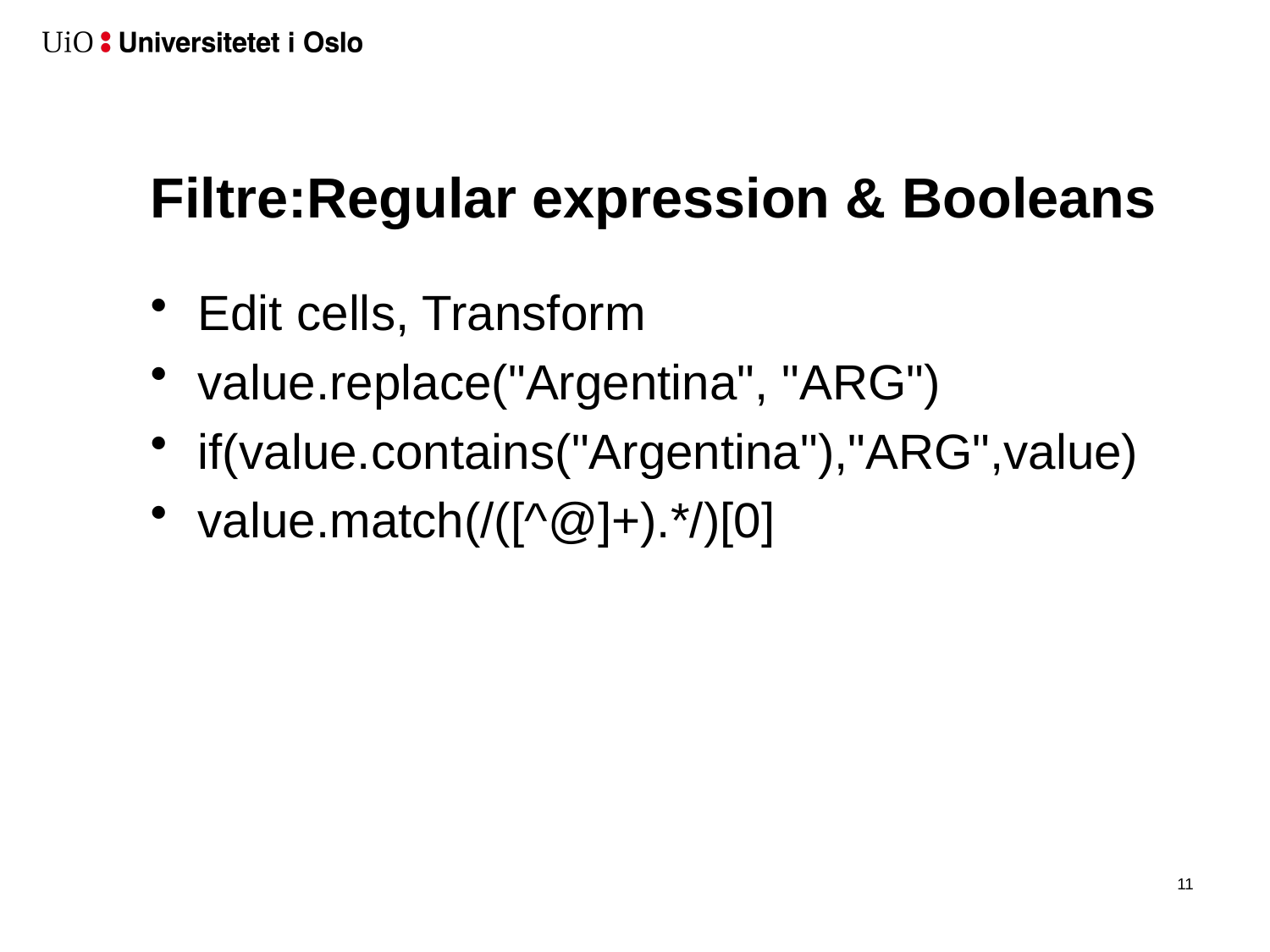

# Filtre:Regular expression & Booleans
Edit cells, Transform
value.replace("Argentina", "ARG")
if(value.contains("Argentina"),"ARG",value)
value.match(/([^@]+).*/)[0]

11